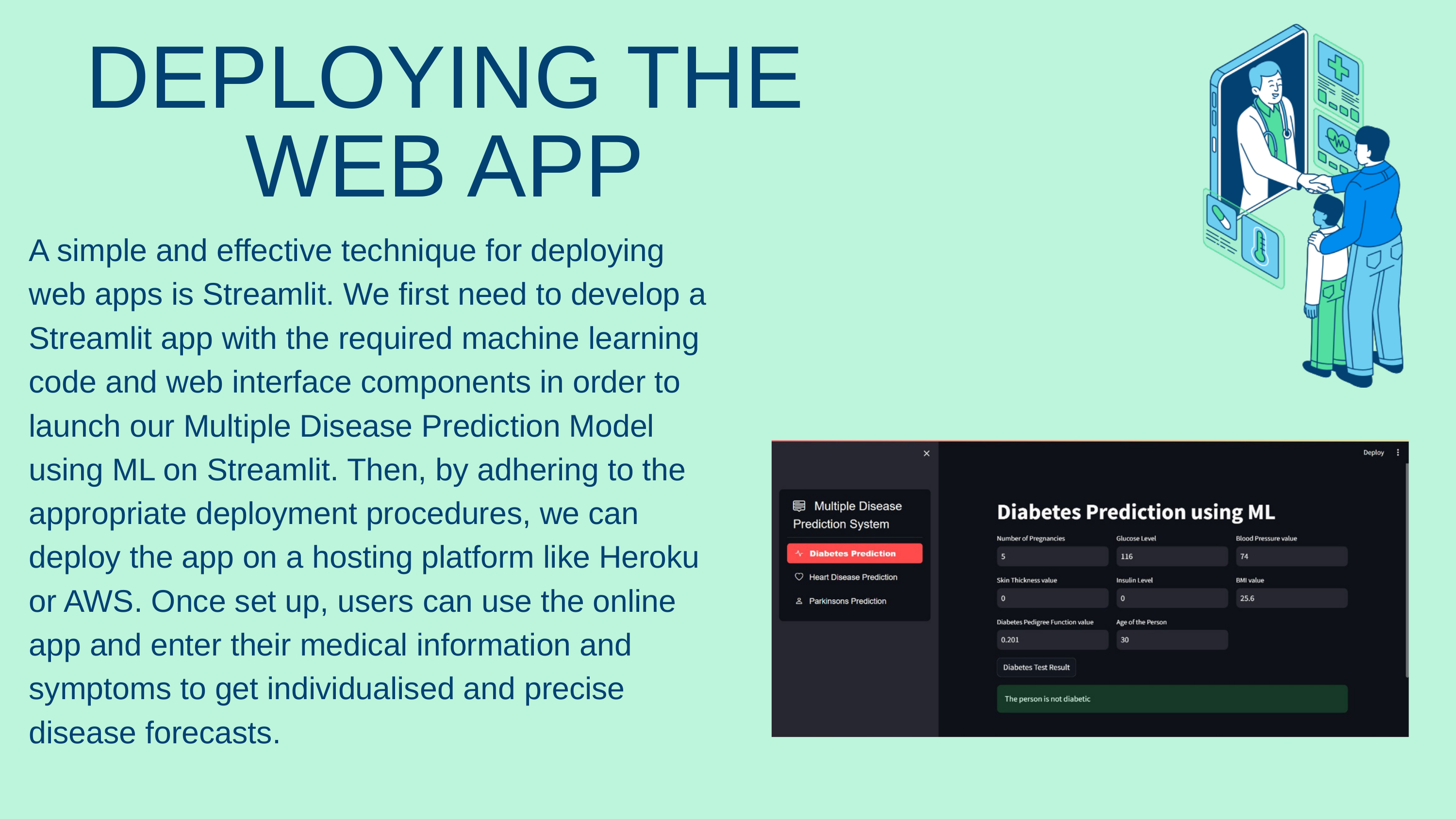

DEPLOYING THE WEB APP
A simple and effective technique for deploying web apps is Streamlit. We first need to develop a Streamlit app with the required machine learning code and web interface components in order to launch our Multiple Disease Prediction Model using ML on Streamlit. Then, by adhering to the appropriate deployment procedures, we can deploy the app on a hosting platform like Heroku or AWS. Once set up, users can use the online app and enter their medical information and symptoms to get individualised and precise disease forecasts.